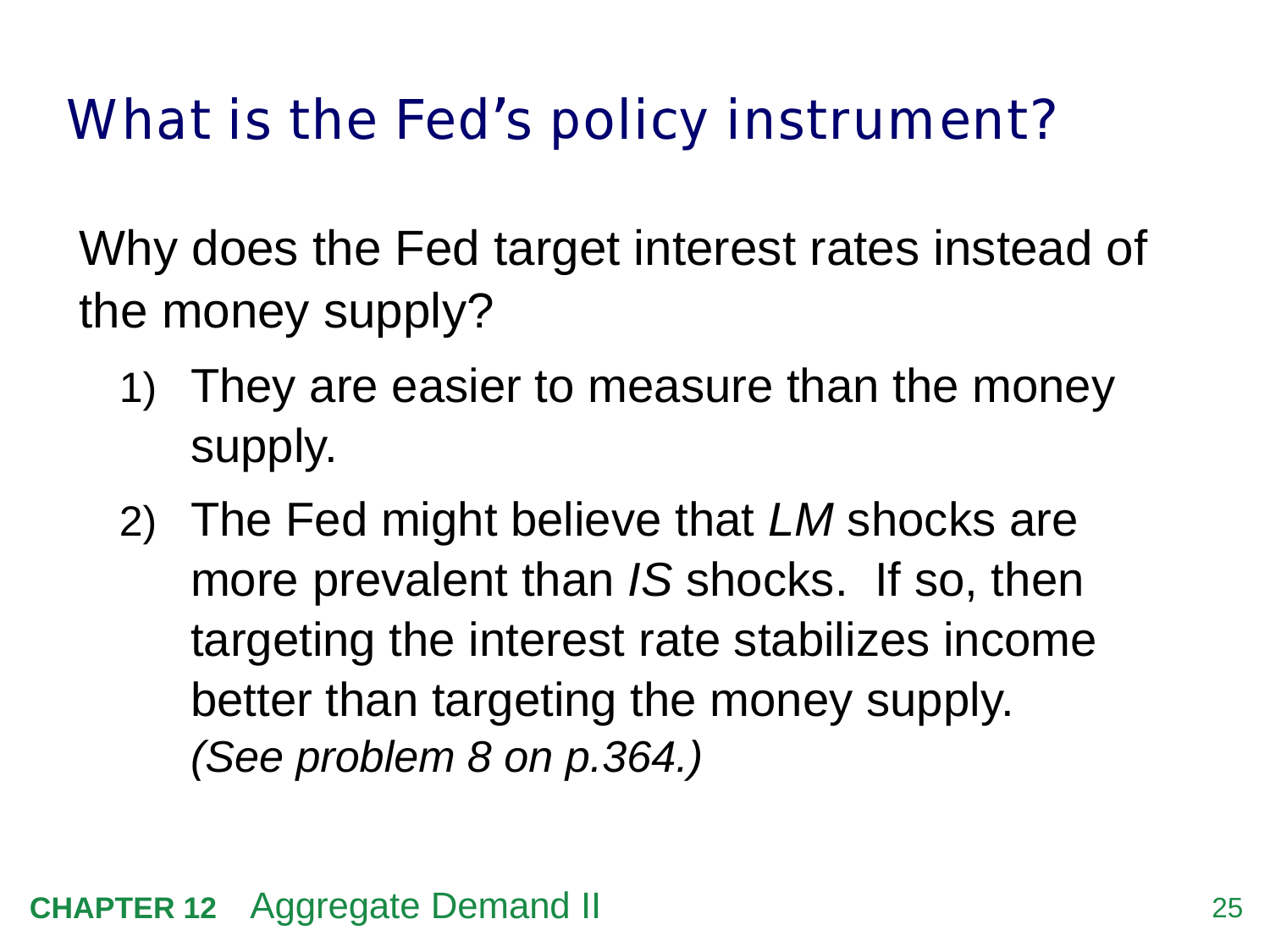

# What is the Fed’s policy instrument?
Why does the Fed target interest rates instead of the money supply?
1)	They are easier to measure than the money supply.
2)	The Fed might believe that LM shocks are more prevalent than IS shocks.  If so, then targeting the interest rate stabilizes income better than targeting the money supply.
(See problem 8 on p.364.)